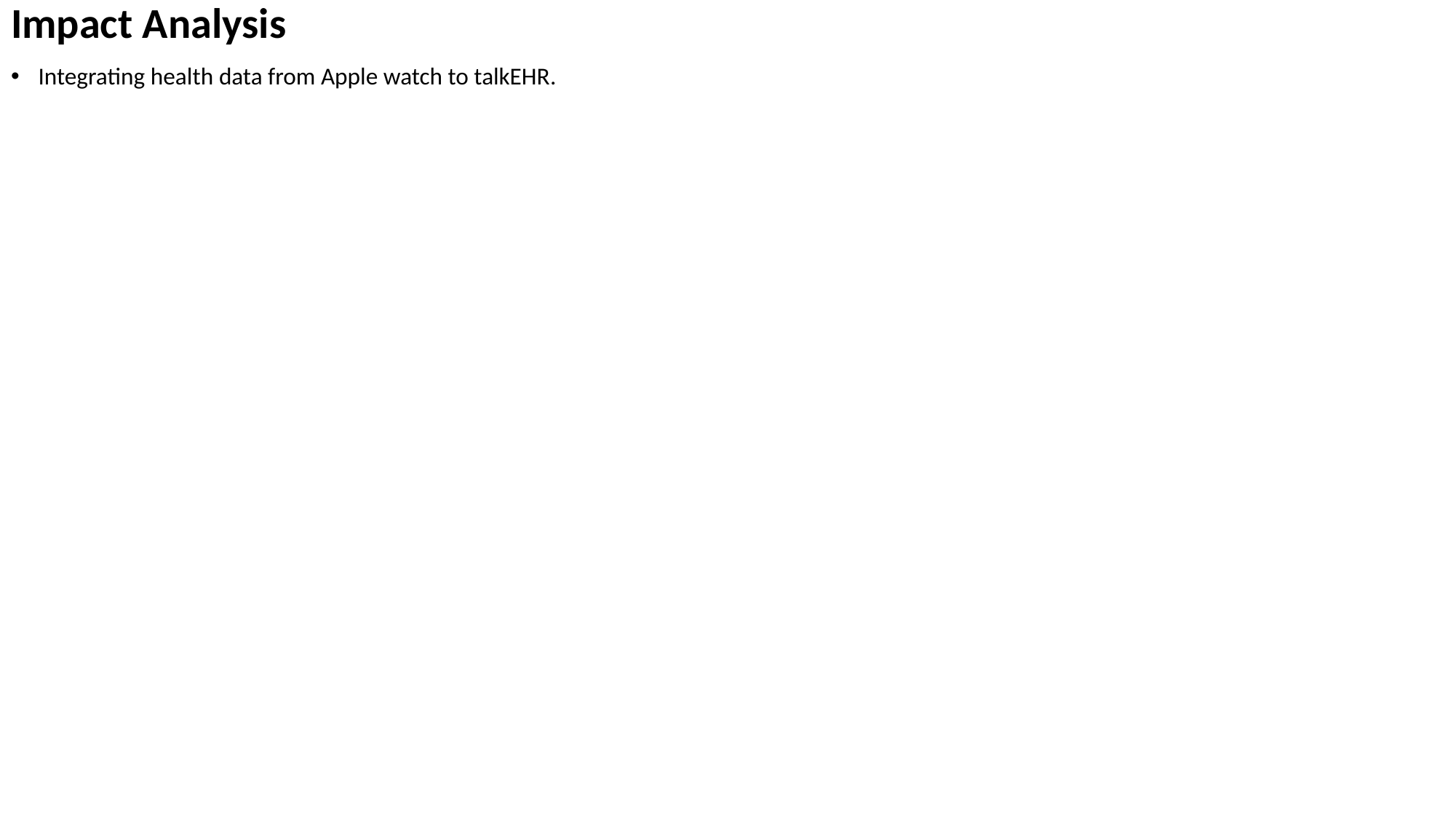

# Impact Analysis
Integrating health data from Apple watch to talkEHR.